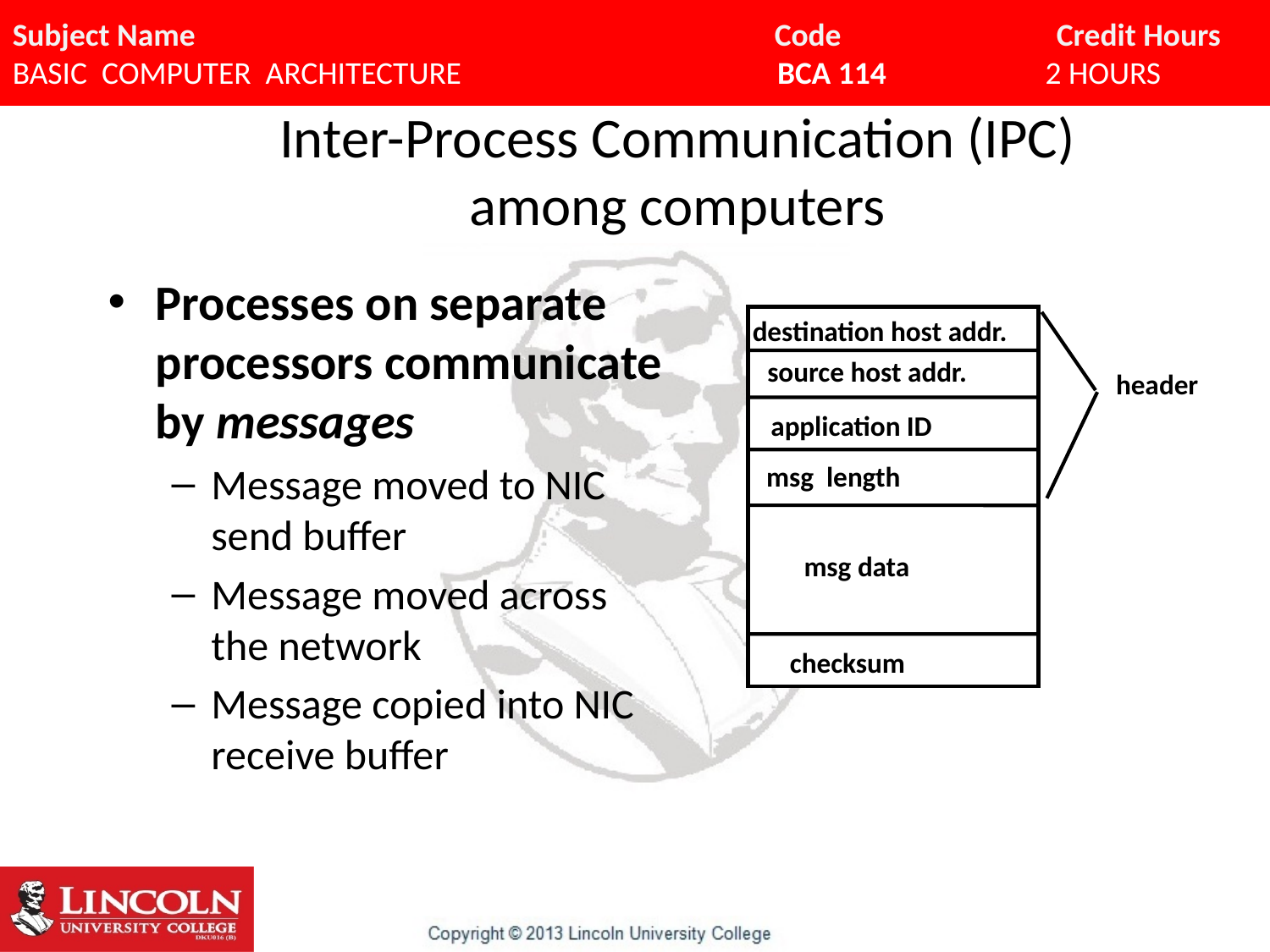

# Inter-Process Communication (IPC) among computers
Processes on separate processors communicate by messages
Message moved to NIC send buffer
Message moved across the network
Message copied into NIC receive buffer
destination host addr.
destination host addr.

source host addr.

application ID

msg  length

msg data

checksum

header